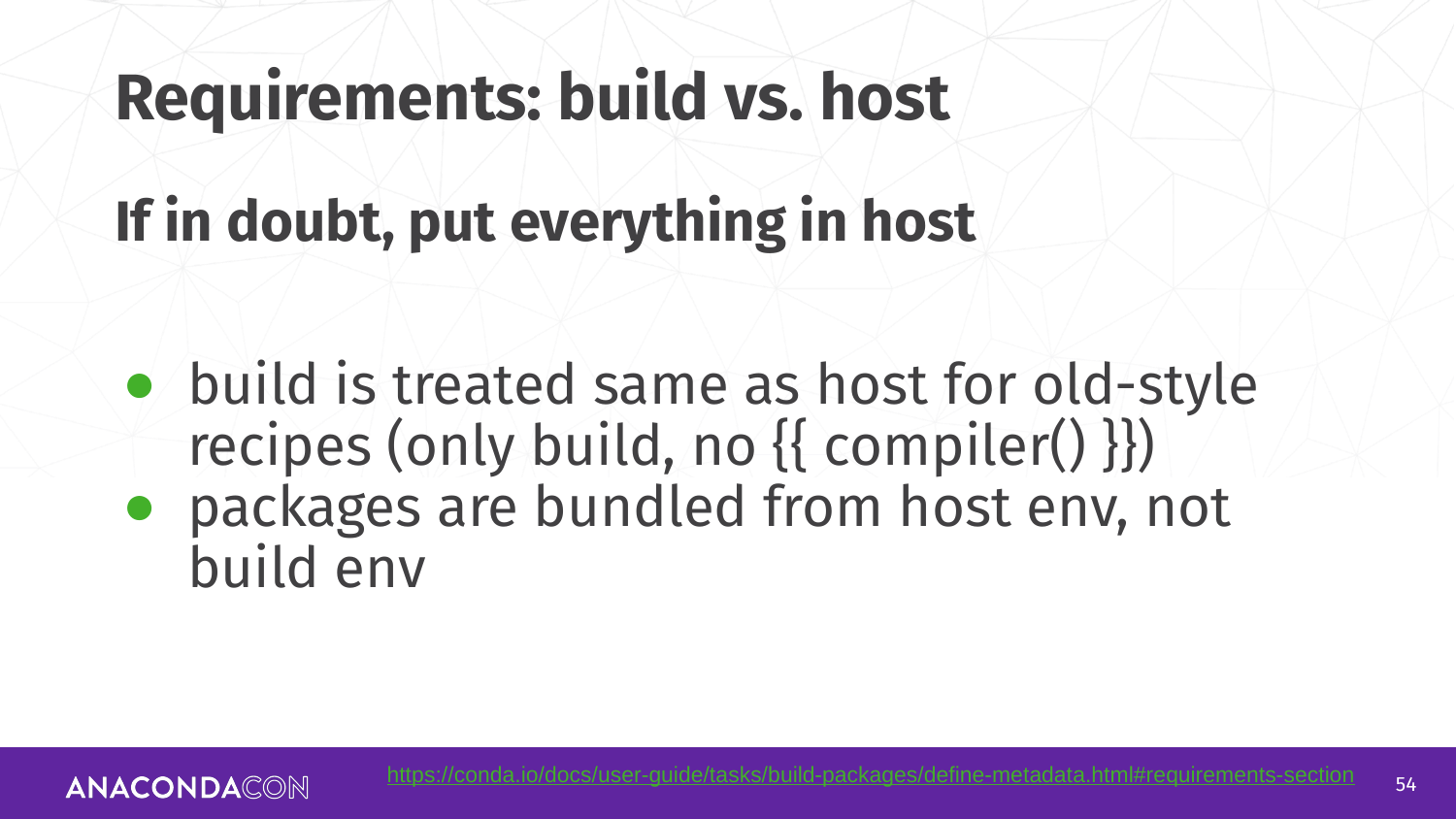

# Requirements: build vs. host
If in doubt, put everything in host

build is treated same as host for old-style recipes (only build, no {{ compiler() }})
packages are bundled from host env, not build env
https://conda.io/docs/user-guide/tasks/build-packages/define-metadata.html#requirements-section
54